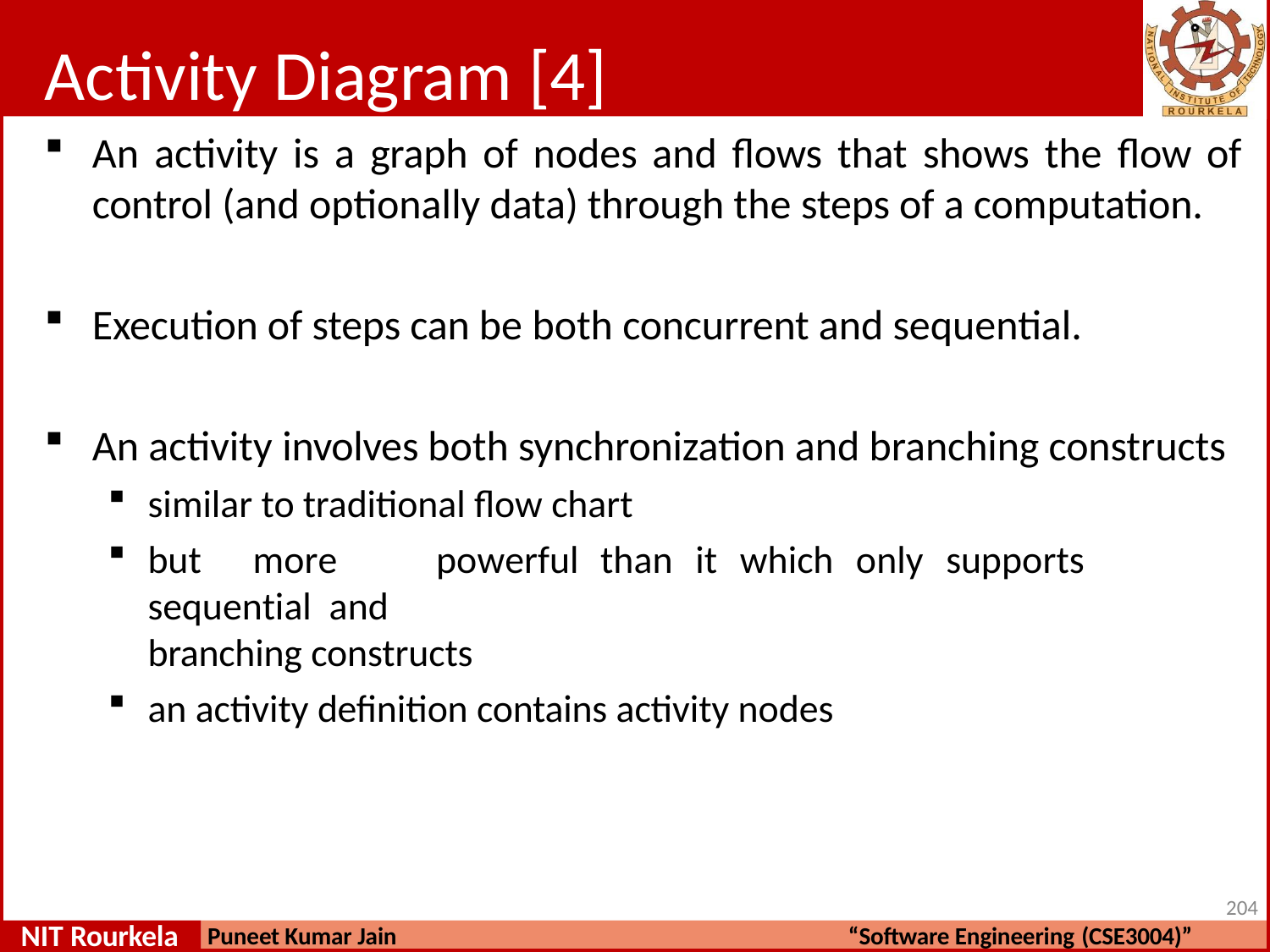

# Activity Diagram [4]
An activity is a graph of nodes and flows that shows the flow of
control (and optionally data) through the steps of a computation.

Execution of steps can be both concurrent and sequential.

An activity involves both synchronization and branching constructs
similar to traditional flow chart
but	more	powerful	than	it	which	only	supports	sequential	and
branching constructs
an activity definition contains activity nodes
204
NIT Rourkela
Puneet Kumar Jain
“Software Engineering (CSE3004)”